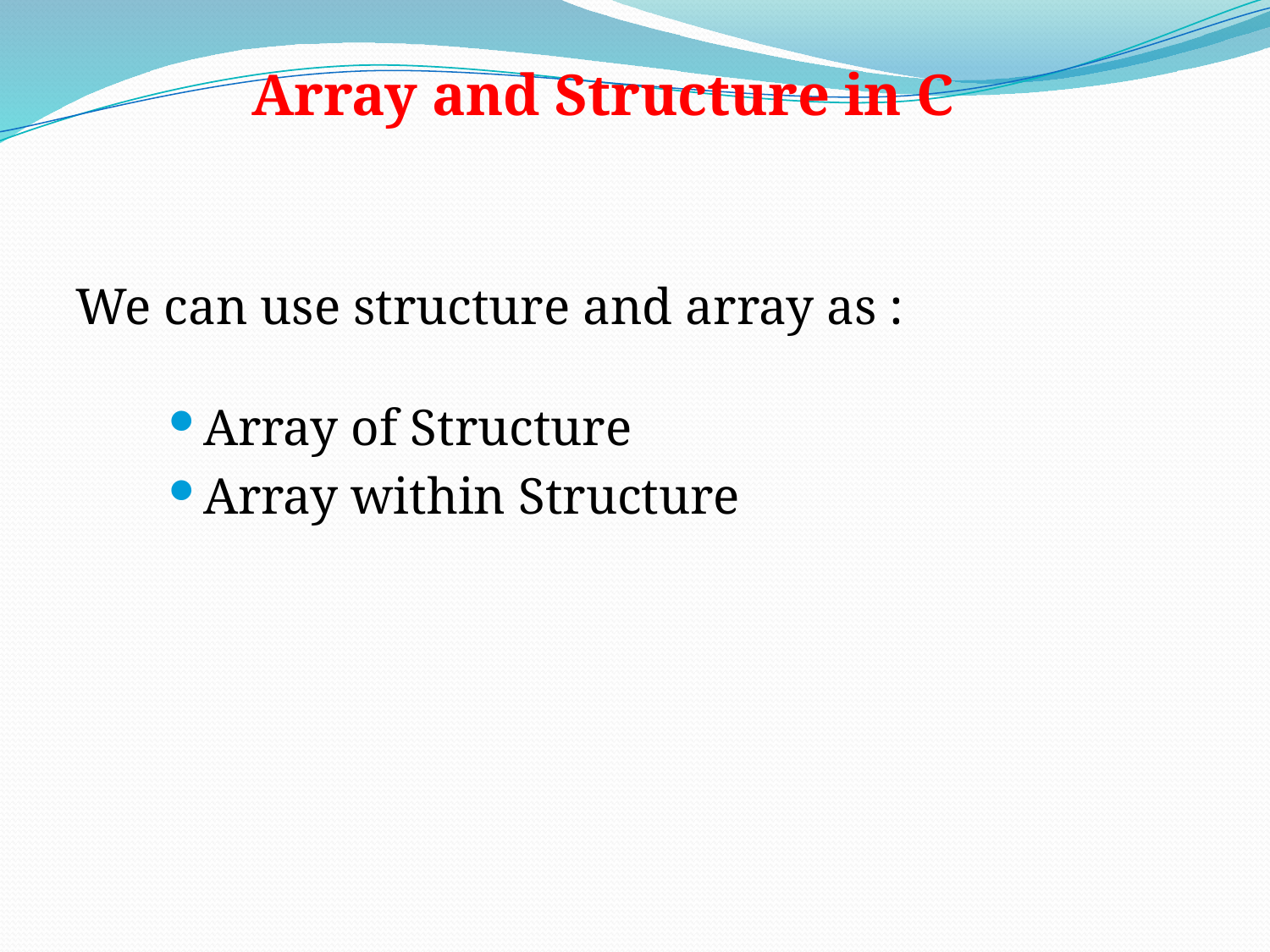

#
Array and Structure in C
We can use structure and array as :

Array of Structure
Array within Structure